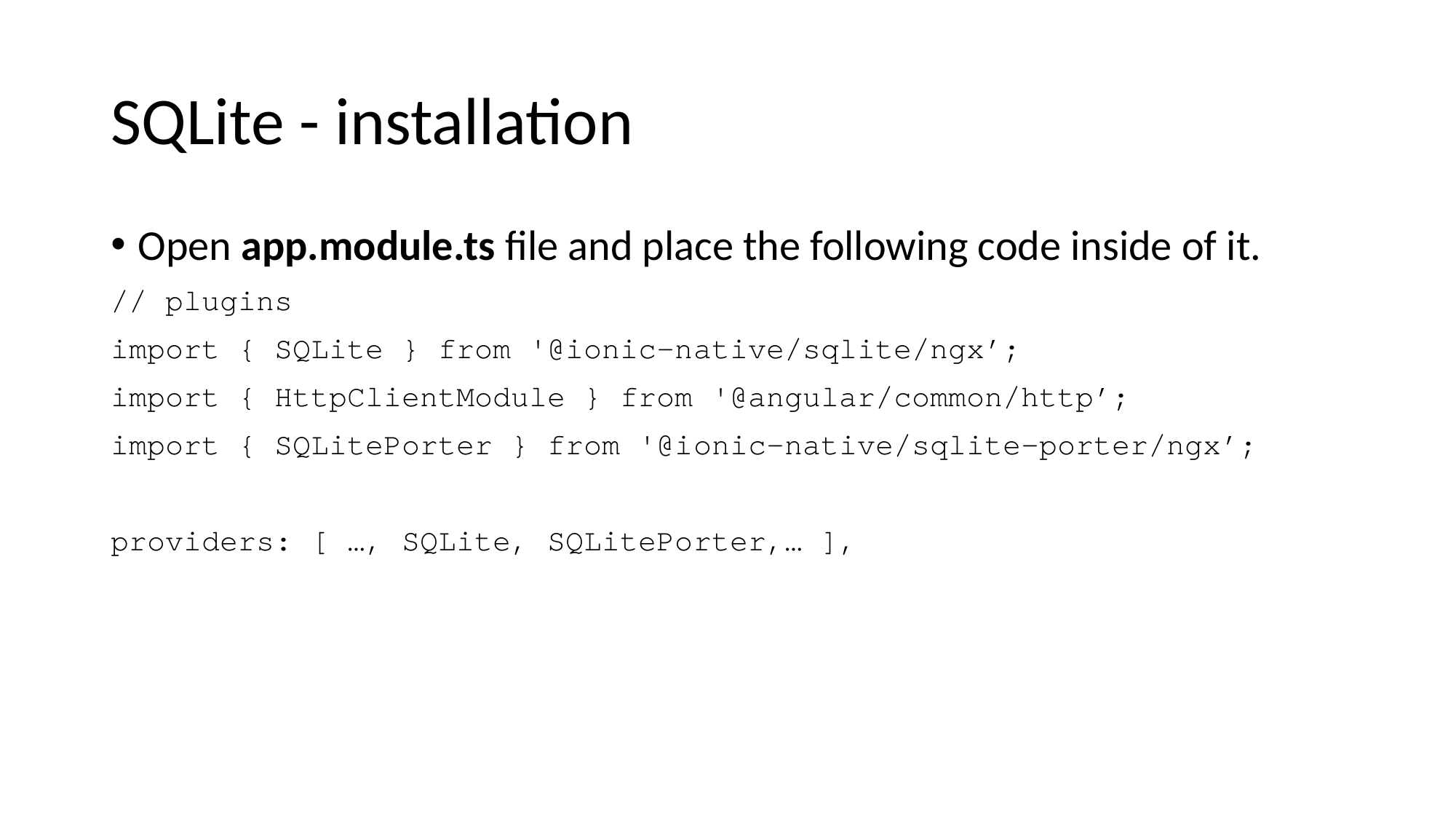

# SQLite - installation
Open app.module.ts file and place the following code inside of it.
// plugins
import { SQLite } from '@ionic-native/sqlite/ngx’;
import { HttpClientModule } from '@angular/common/http’;
import { SQLitePorter } from '@ionic-native/sqlite-porter/ngx’;

providers: [ …, SQLite, SQLitePorter,… ],